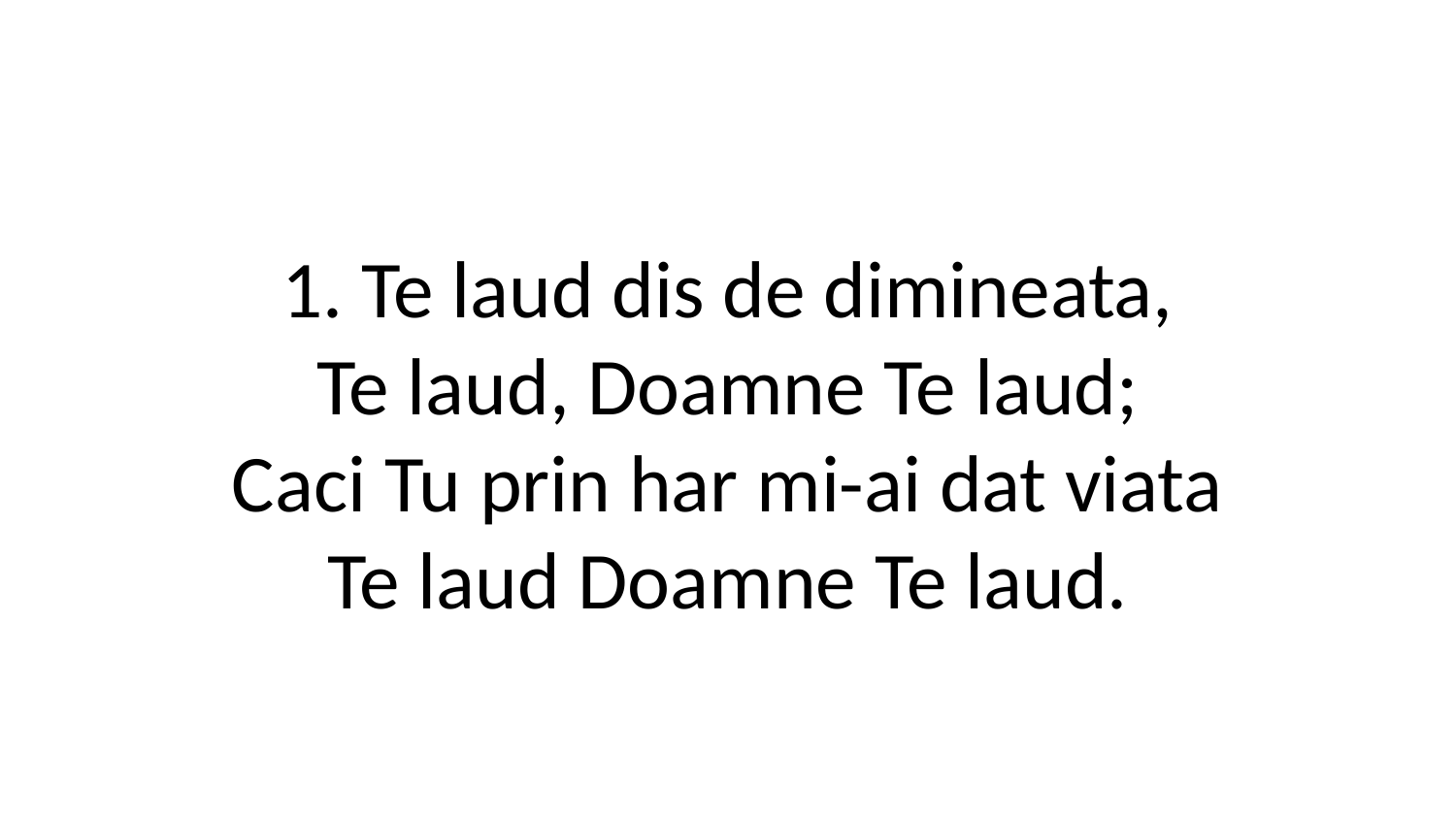

1. Te laud dis de dimineata,
Te laud, Doamne Te laud;
Caci Tu prin har mi-ai dat viata
Te laud Doamne Te laud.